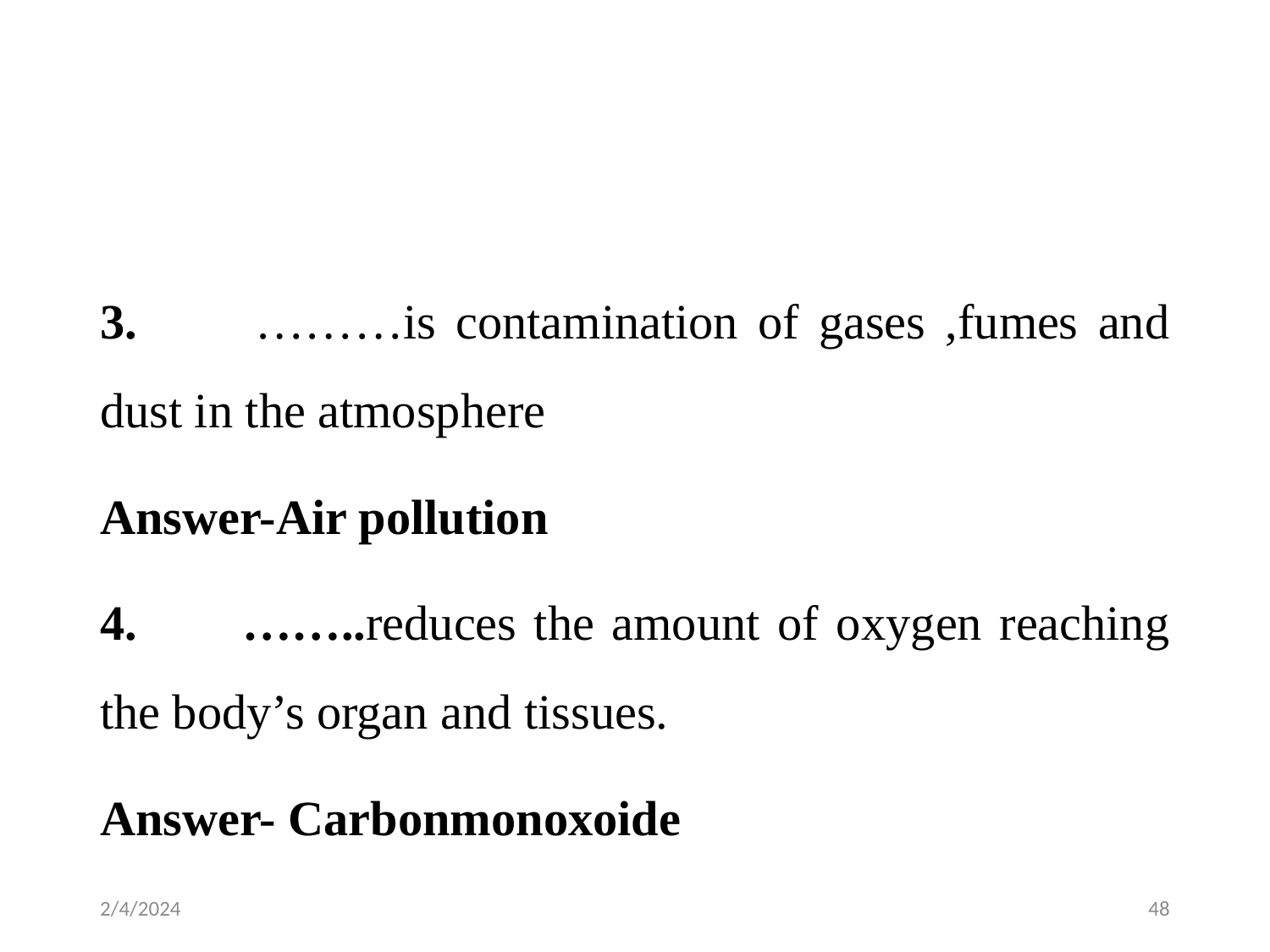

#
3.      ………is contamination of gases ,fumes and dust in the atmosphere
Answer-Air pollution
4.      ……..reduces the amount of oxygen reaching the body’s organ and tissues.
Answer- Carbonmonoxoide

2/4/2024
48